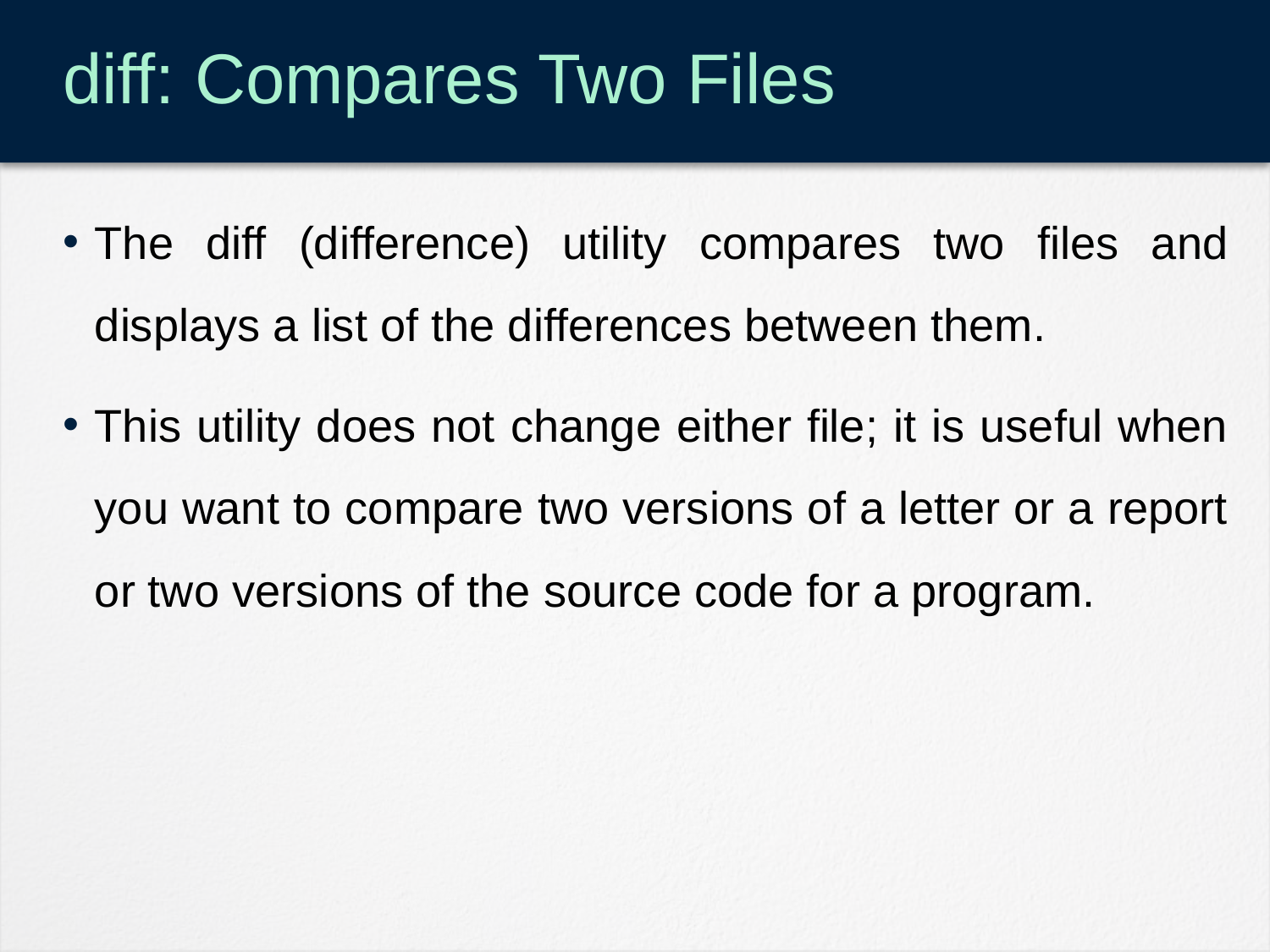

# diff: Compares Two Files
The diff (difference) utility compares two files and displays a list of the differences between them.
This utility does not change either file; it is useful when you want to compare two versions of a letter or a report or two versions of the source code for a program.